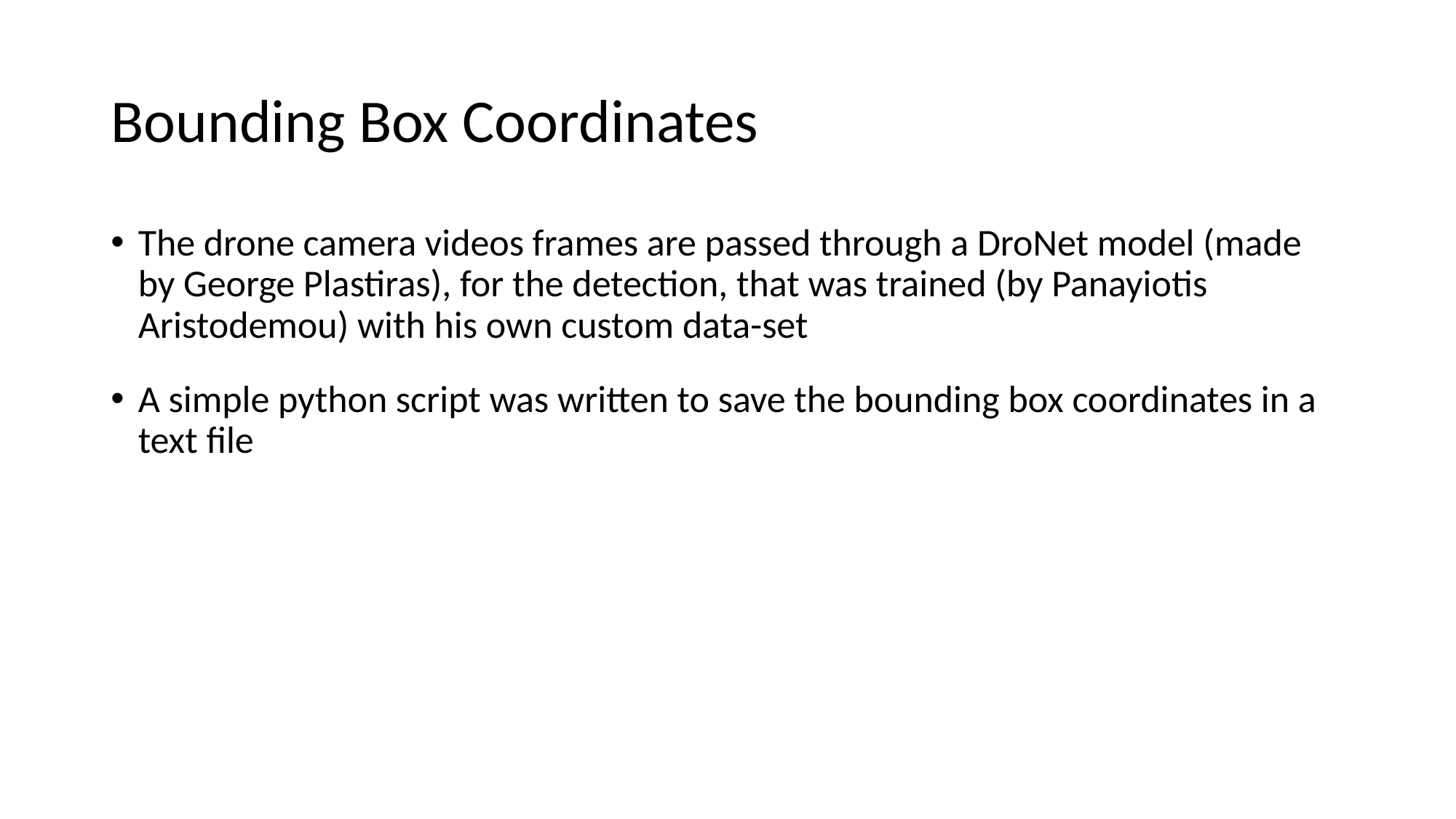

# Bounding Box Coordinates
The drone camera videos frames are passed through a DroNet model (made by George Plastiras), for the detection, that was trained (by Panayiotis Aristodemou) with his own custom data-set
A simple python script was written to save the bounding box coordinates in a text file